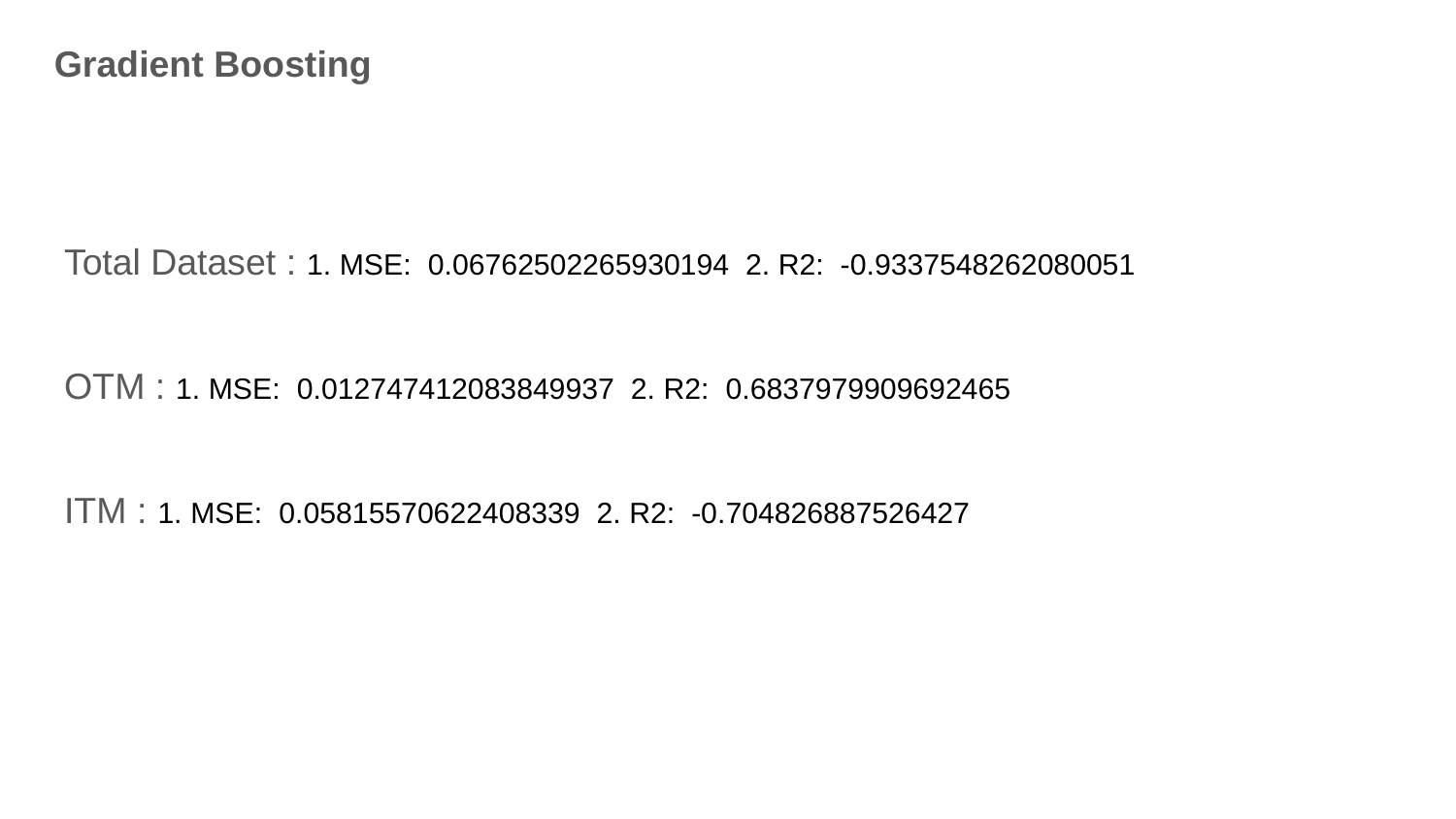

# Gradient Boosting

Total Dataset : 1. MSE:  0.06762502265930194  2. R2:  -0.9337548262080051

OTM : 1. MSE:  0.012747412083849937  2. R2:  0.6837979909692465

ITM : 1. MSE:  0.05815570622408339  2. R2:  -0.704826887526427